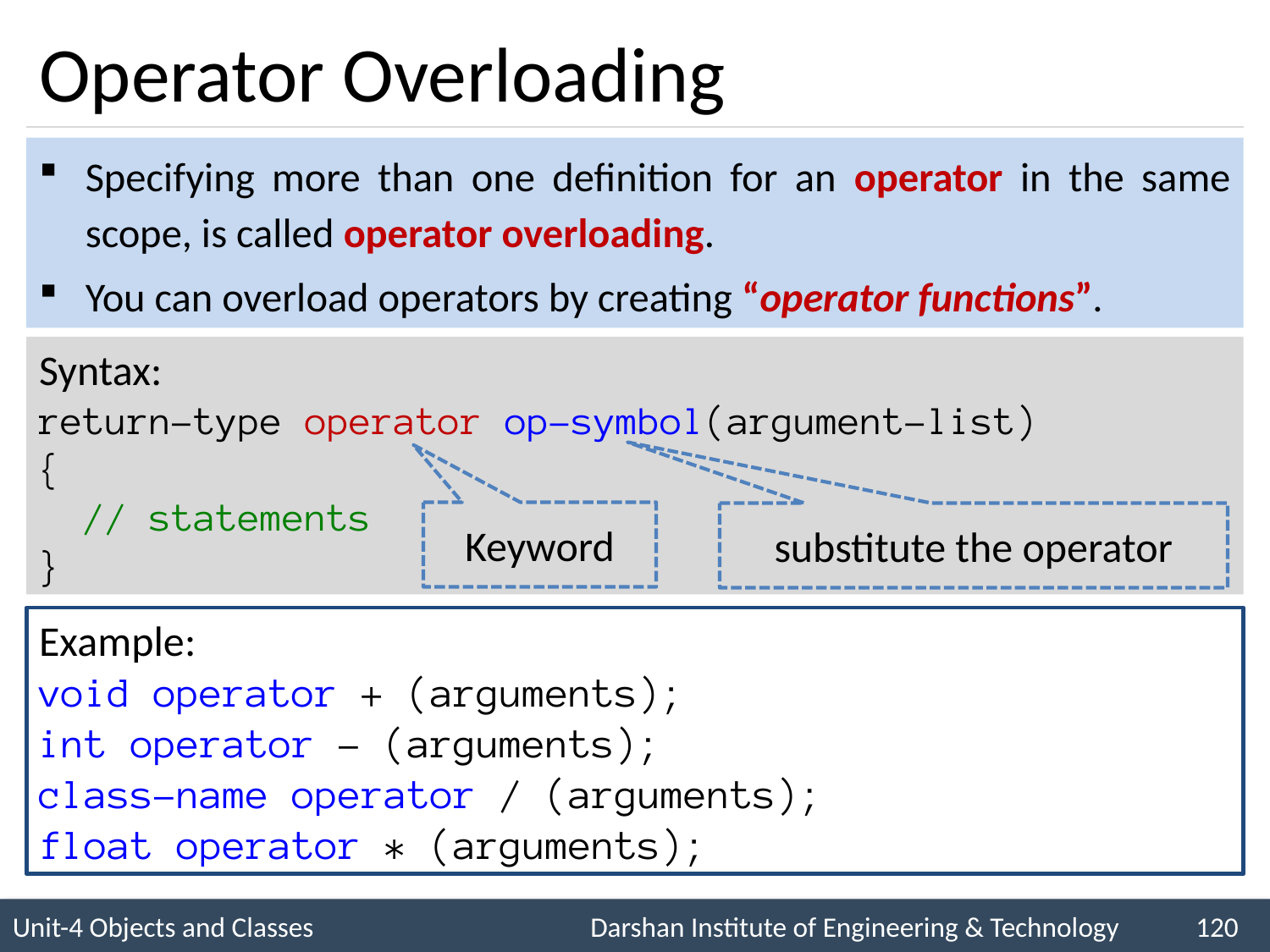

# Operator Overloading
Specifying more than one definition for an operator in the same scope, is called operator overloading.
You can overload operators by creating “operator functions”.

Syntax:
return-type operator op-symbol(argument-list)
{
  // statements
}
Keyword
substitute the operator
Example:
void operator + (arguments);
int operator - (arguments);
class-name operator / (arguments);
float operator * (arguments);